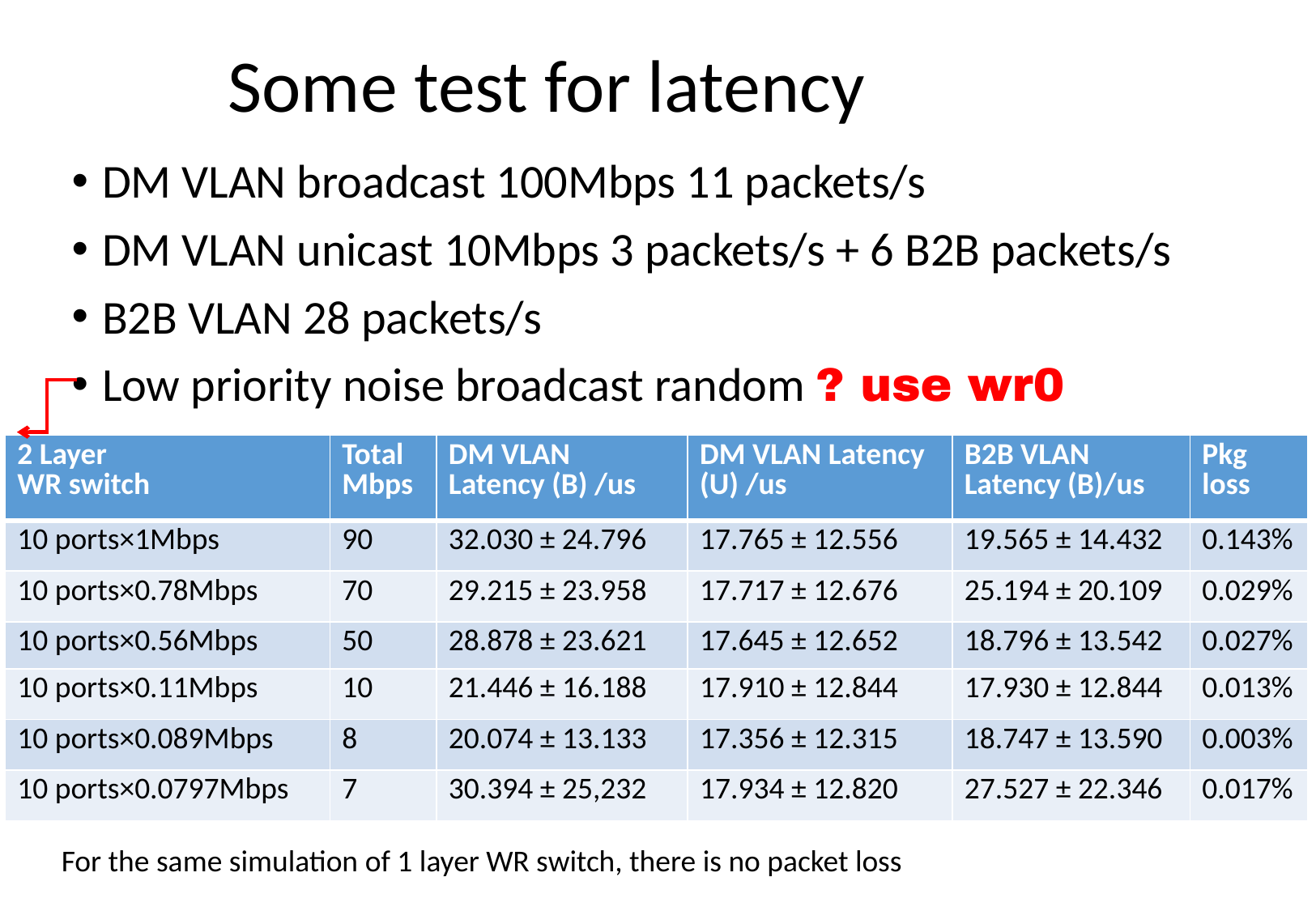

# Some test for latency
DM VLAN broadcast 100Mbps 11 packets/s
DM VLAN unicast 10Mbps 3 packets/s + 6 B2B packets/s
B2B VLAN 28 packets/s
Low priority noise broadcast random ? use wr0
| 2 Layer WR switch | Total Mbps | DM VLAN Latency (B) /us | DM VLAN Latency (U) /us | B2B VLAN Latency (B)/us | Pkg loss |
| --- | --- | --- | --- | --- | --- |
| 10 ports×1Mbps | 90 | 32.030 ± 24.796 | 17.765 ± 12.556 | 19.565 ± 14.432 | 0.143% |
| 10 ports×0.78Mbps | 70 | 29.215 ± 23.958 | 17.717 ± 12.676 | 25.194 ± 20.109 | 0.029% |
| 10 ports×0.56Mbps | 50 | 28.878 ± 23.621 | 17.645 ± 12.652 | 18.796 ± 13.542 | 0.027% |
| 10 ports×0.11Mbps | 10 | 21.446 ± 16.188 | 17.910 ± 12.844 | 17.930 ± 12.844 | 0.013% |
| 10 ports×0.089Mbps | 8 | 20.074 ± 13.133 | 17.356 ± 12.315 | 18.747 ± 13.590 | 0.003% |
| 10 ports×0.0797Mbps | 7 | 30.394 ± 25,232 | 17.934 ± 12.820 | 27.527 ± 22.346 | 0.017% |
For the same simulation of 1 layer WR switch, there is no packet loss